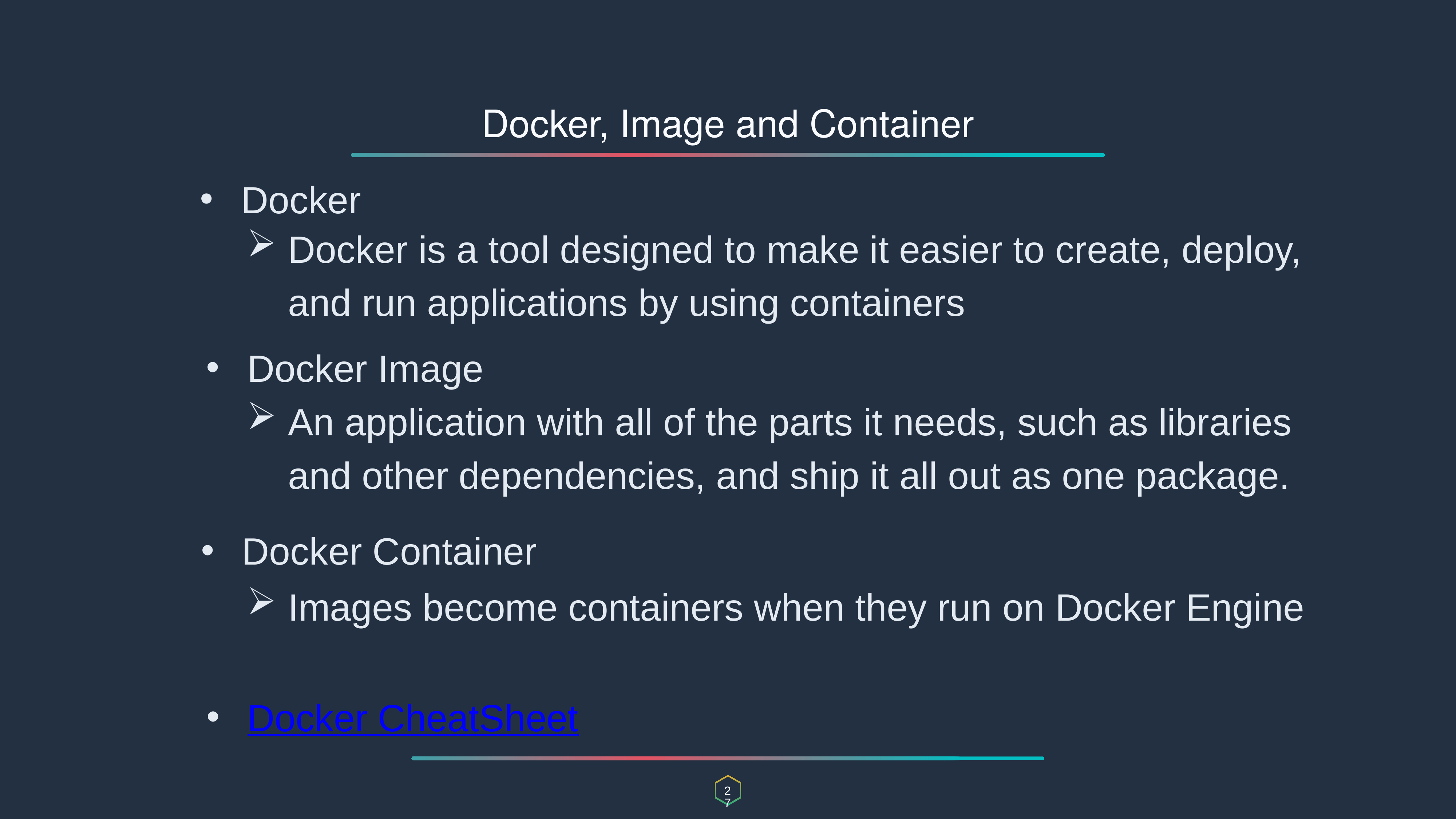

Docker, Image and Container
Docker
Docker is a tool designed to make it easier to create, deploy, and run applications by using containers
Docker Image
An application with all of the parts it needs, such as libraries and other dependencies, and ship it all out as one package.
Docker Container
Images become containers when they run on Docker Engine
Docker CheatSheet
27